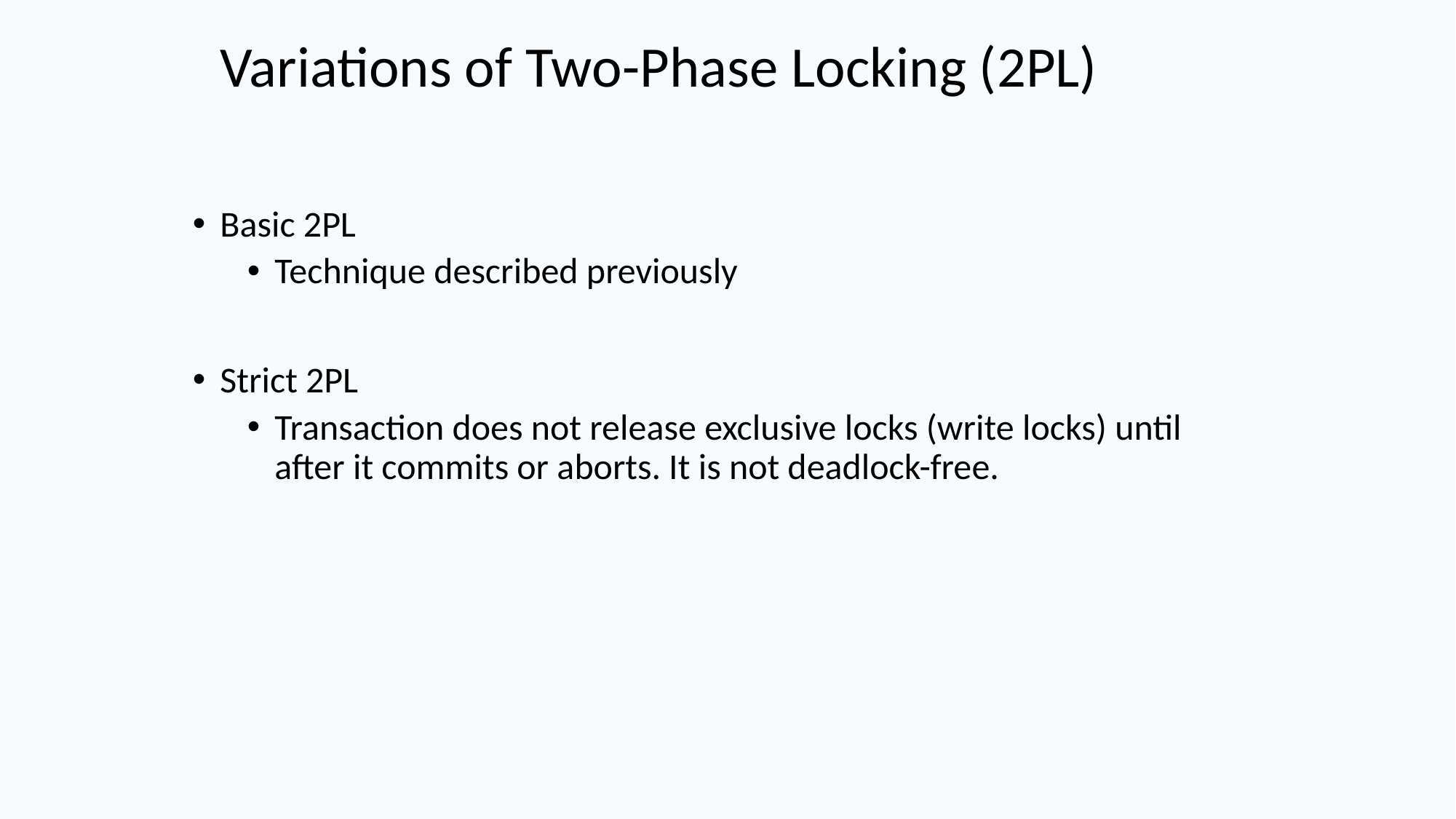

# Variations of Two-Phase Locking (2PL)
Basic 2PL
Technique described previously

Strict 2PL
Transaction does not release exclusive locks (write locks) until after it commits or aborts. It is not deadlock-free.